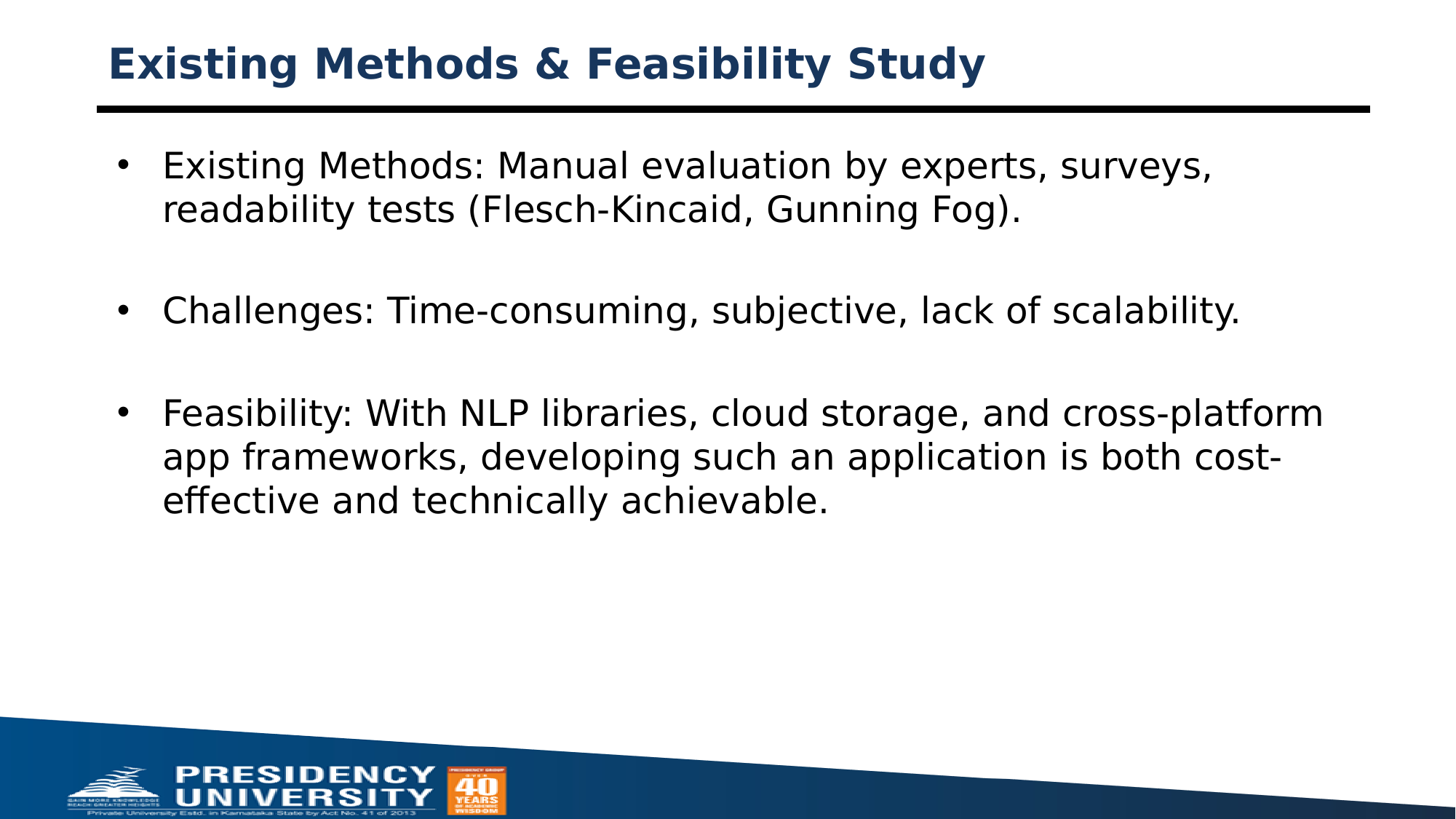

# Existing Methods & Feasibility Study
Existing Methods: Manual evaluation by experts, surveys, readability tests (Flesch-Kincaid, Gunning Fog).

Challenges: Time-consuming, subjective, lack of scalability.

Feasibility: With NLP libraries, cloud storage, and cross-platform app frameworks, developing such an application is both cost-effective and technically achievable.